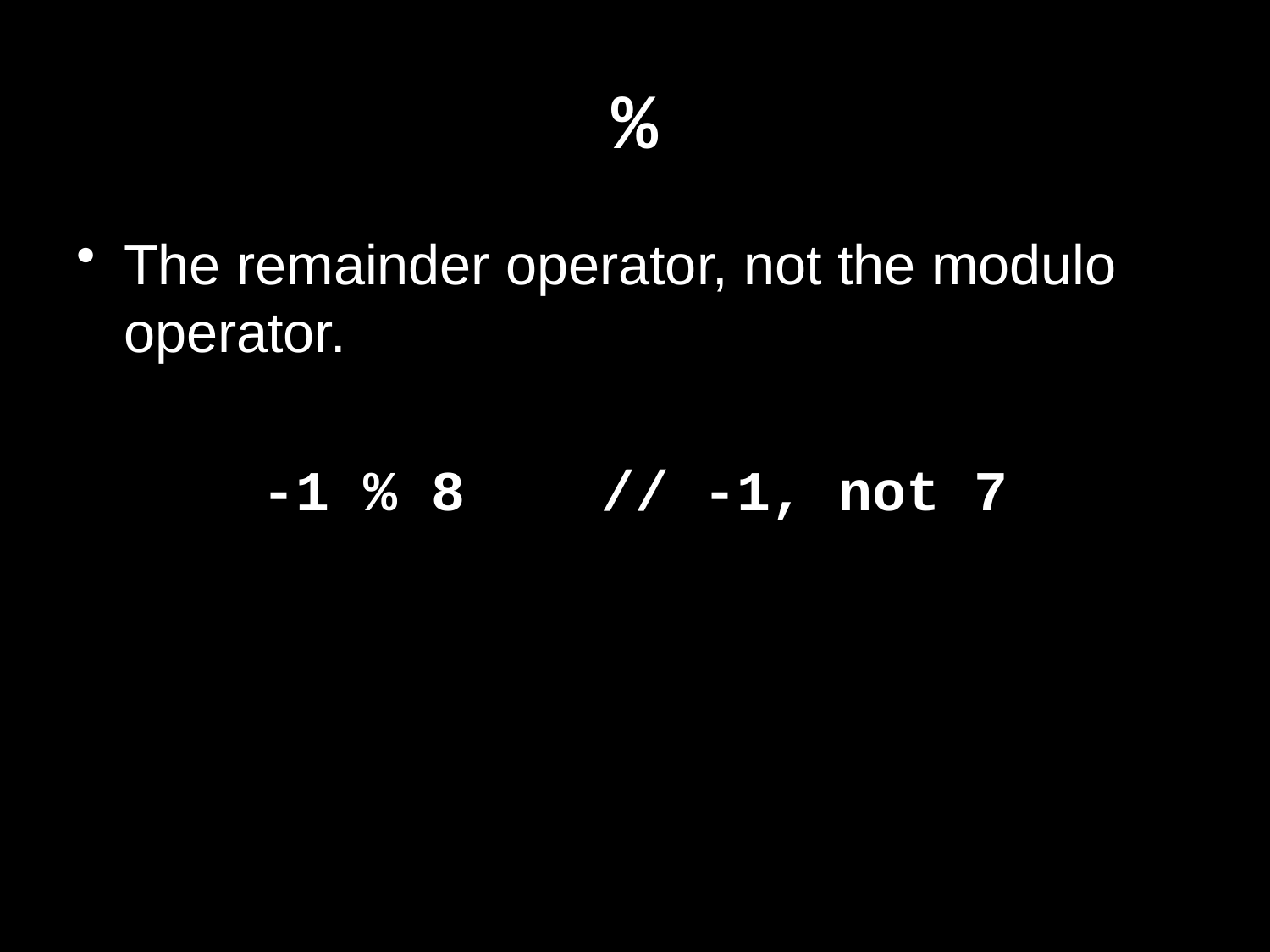

# %
The remainder operator, not the modulo operator.

-1 % 8    // -1, not 7